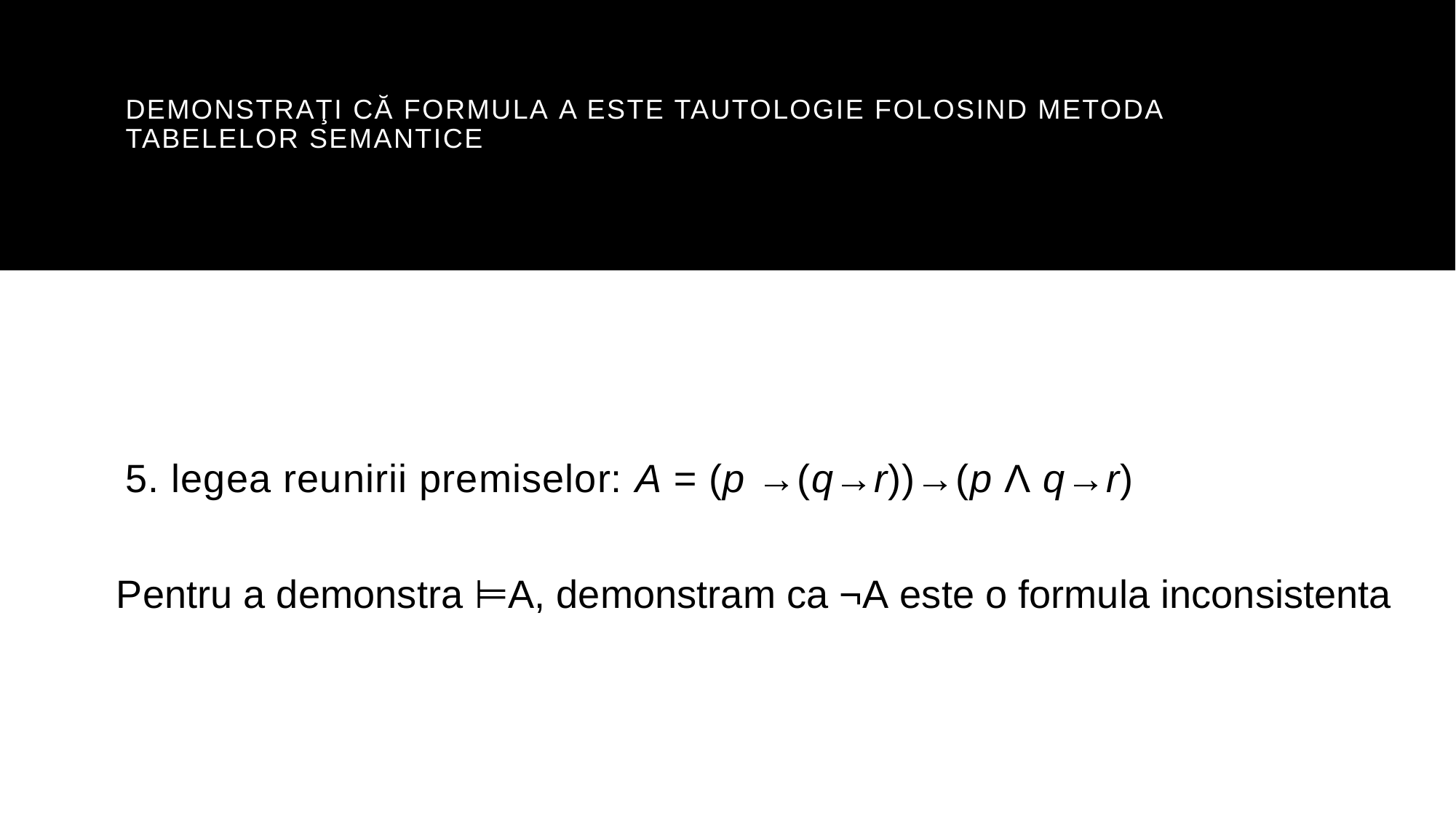

# Demonstraţi că formula A ESTE tautologie folosind metoda tabelelor semantice

5. legea reunirii premiselor: A = (p →(q→r))→(p Λ q→r)

Pentru a demonstra ⊨A, demonstram ca ¬A este o formula inconsistenta